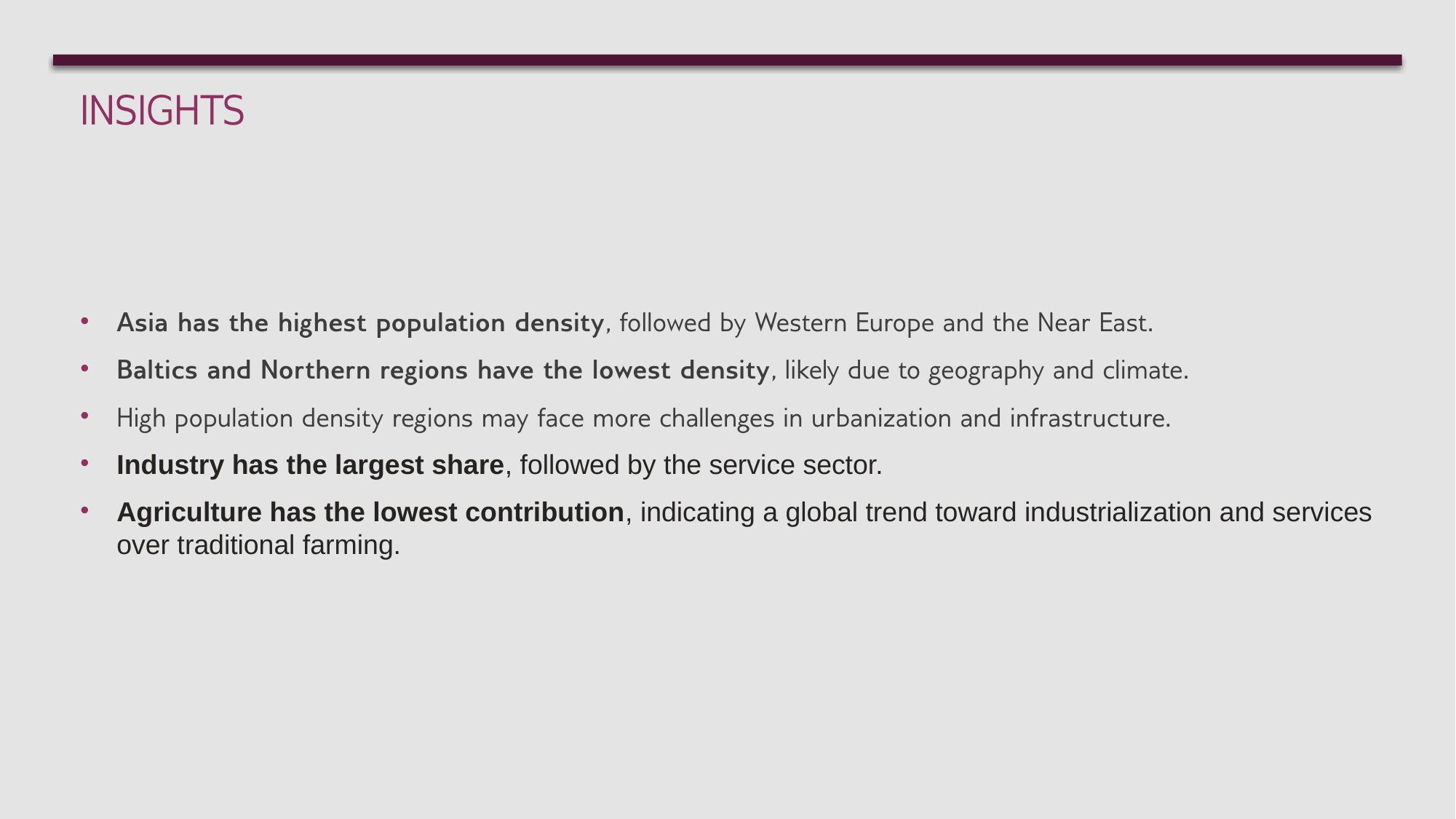

# Insights
Asia has the highest population density, followed by Western Europe and the Near East.
Baltics and Northern regions have the lowest density, likely due to geography and climate.
High population density regions may face more challenges in urbanization and infrastructure.
Industry has the largest share, followed by the service sector.
Agriculture has the lowest contribution, indicating a global trend toward industrialization and services over traditional farming.